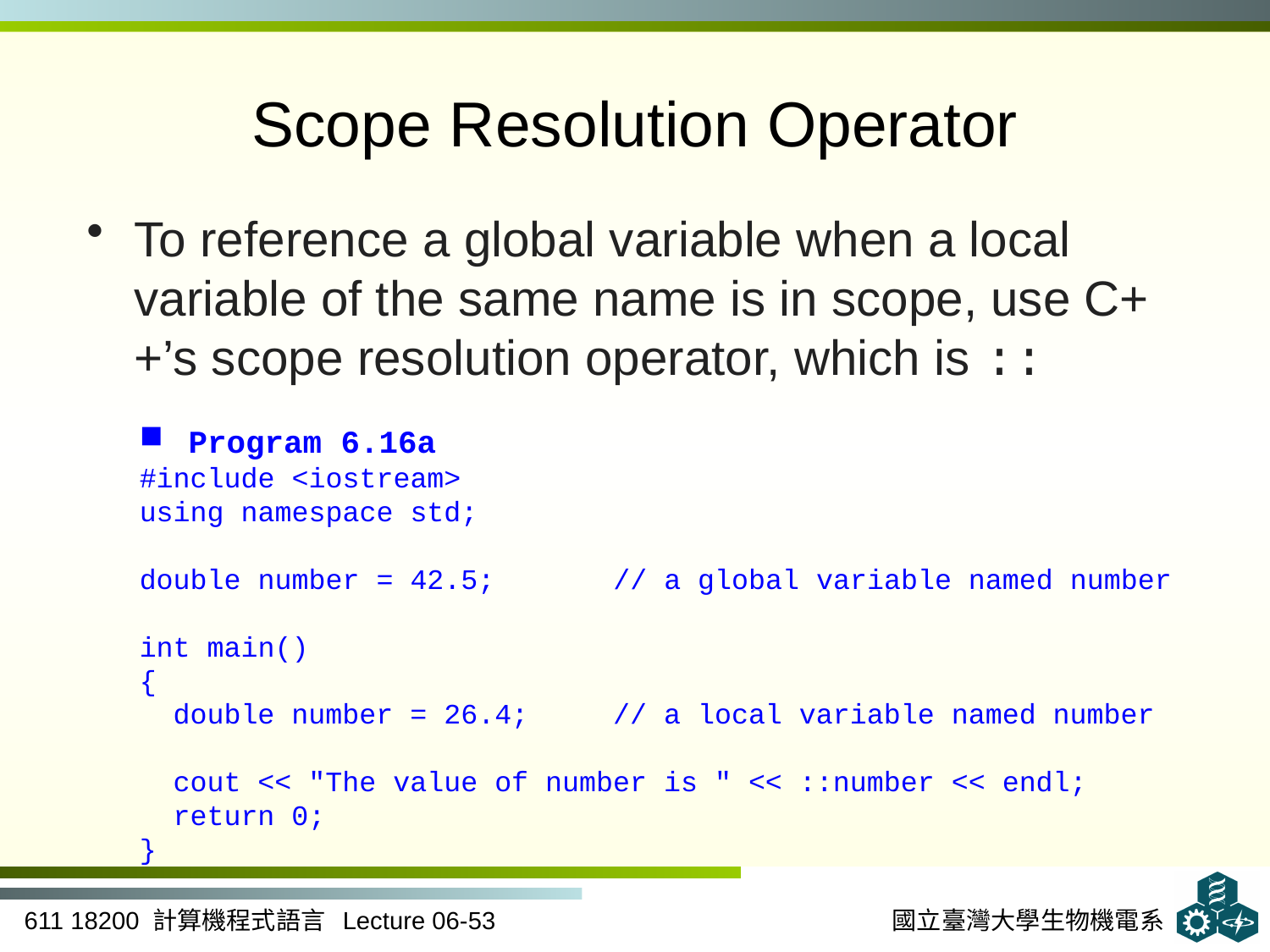

# Scope Resolution Operator
To reference a global variable when a local variable of the same name is in scope, use C++’s scope resolution operator, which is ::

 Program 6.16a
#include <iostream>
using namespace std;

double number = 42.5;       // a global variable named number

int main()
{
  double number = 26.4;     // a local variable named number

  cout << "The value of number is " << ::number << endl;
  return 0;
}